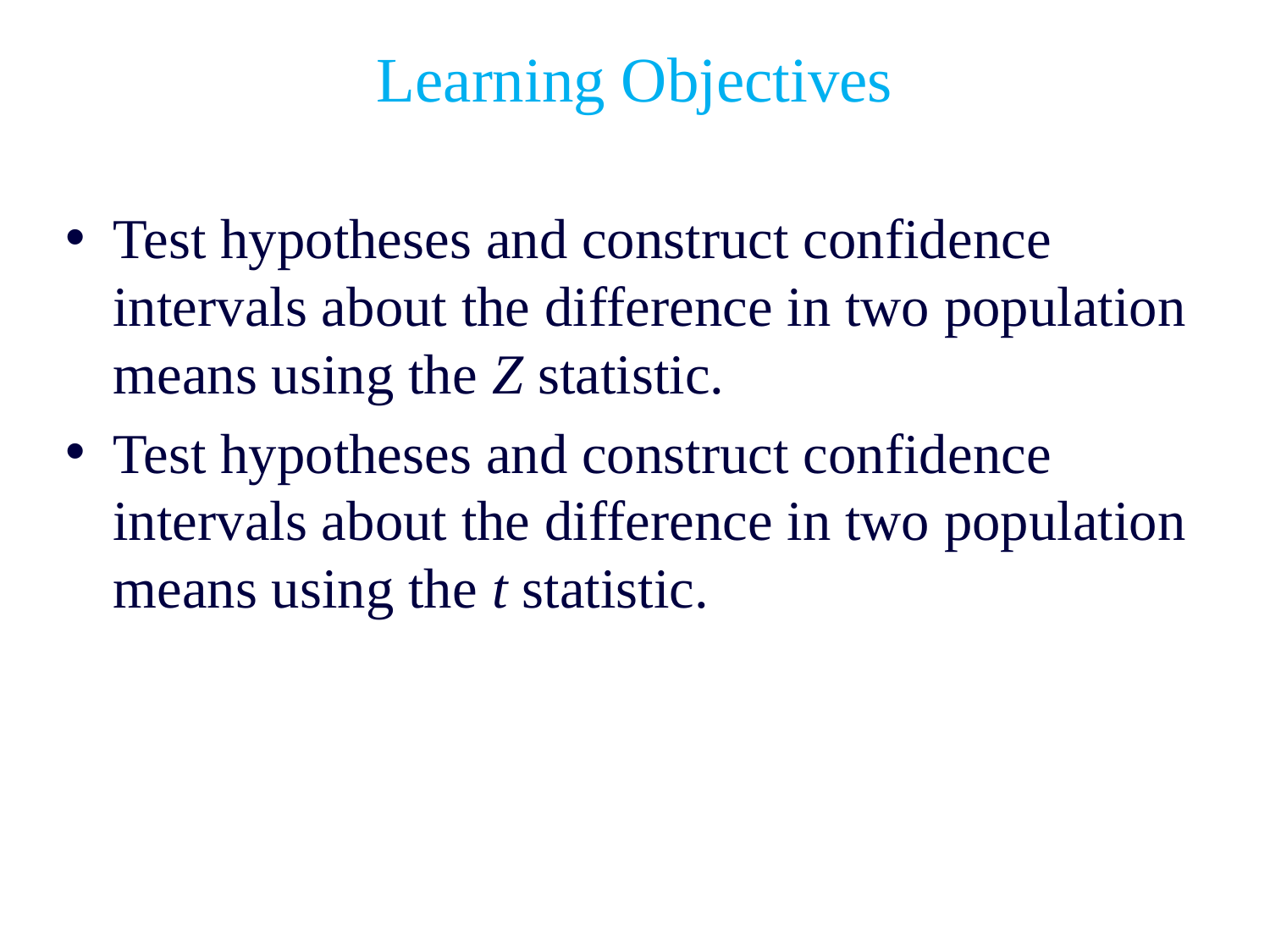

Learning Objectives
Test hypotheses and construct confidence intervals about the difference in two population means using the Z statistic.
Test hypotheses and construct confidence intervals about the difference in two population means using the t statistic.